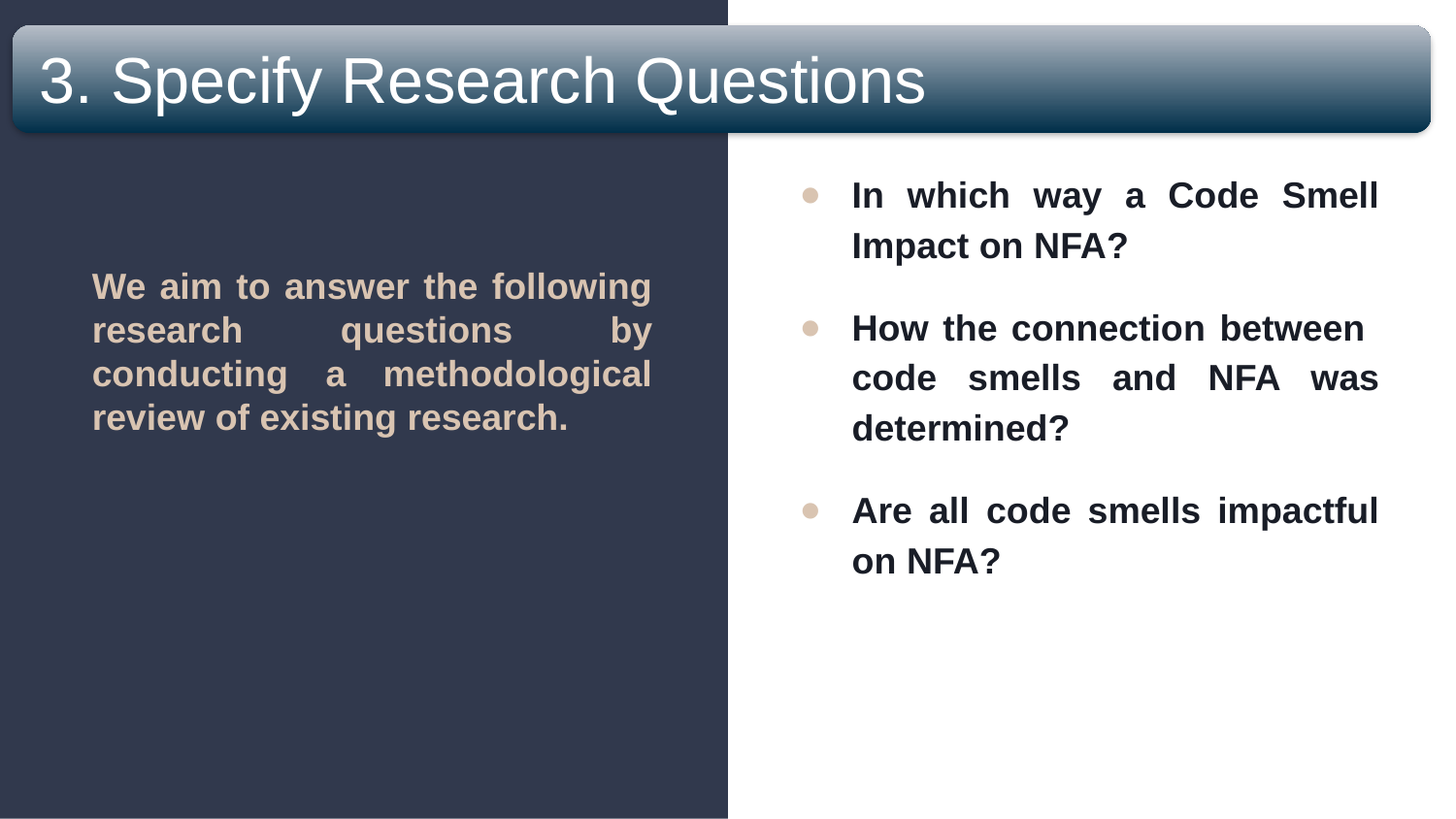

# 3. Specify Research Questions

In which way a Code Smell Impact on NFA?
How the connection between  code smells and NFA was determined?
Are all code smells impactful on NFA?

We aim to answer the following research questions by conducting a methodological review of existing research.